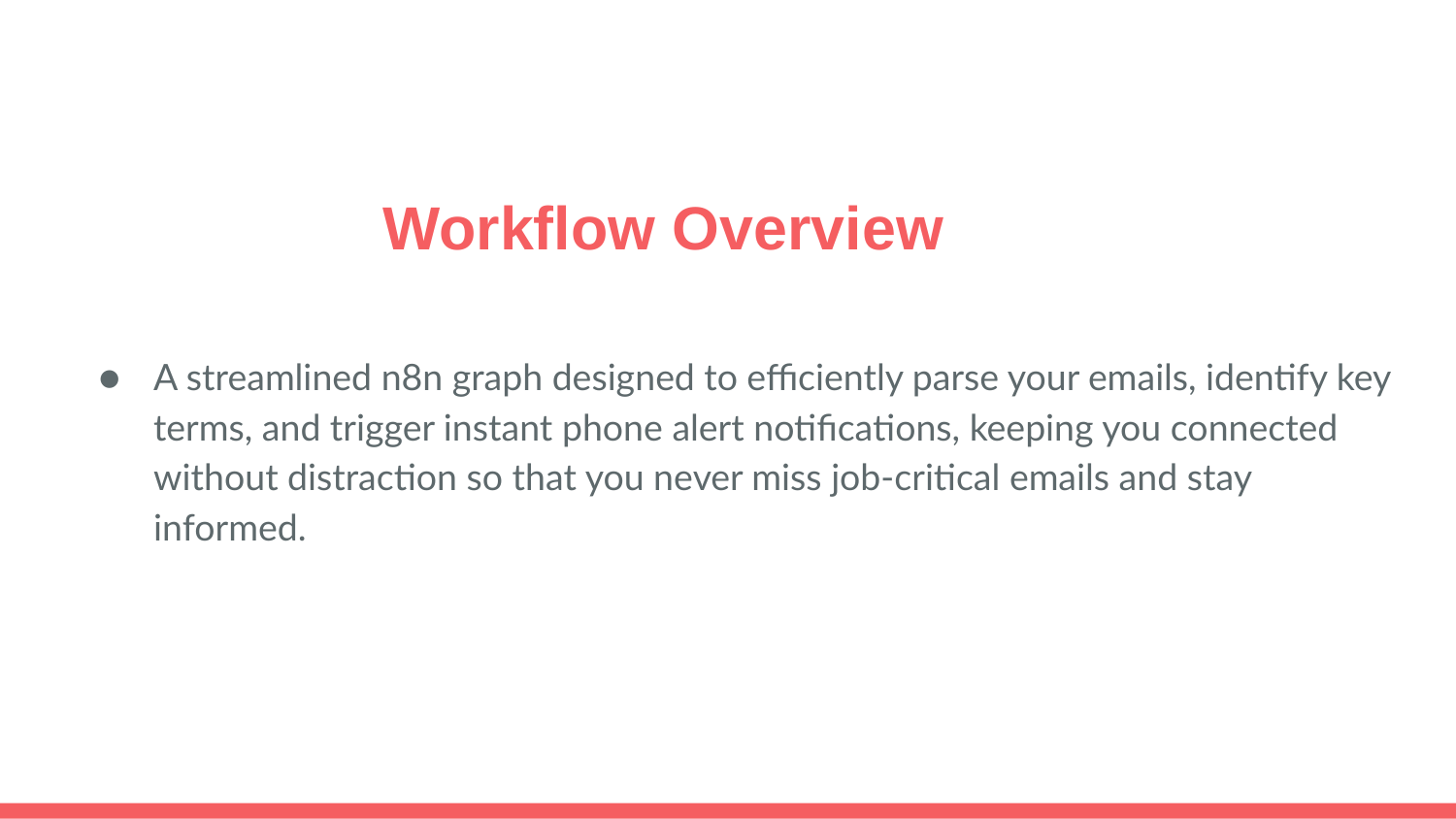

# Workflow Overview
A streamlined n8n graph designed to efficiently parse your emails, identify key terms, and trigger instant phone alert notifications, keeping you connected without distraction so that you never miss job-critical emails and stay informed.